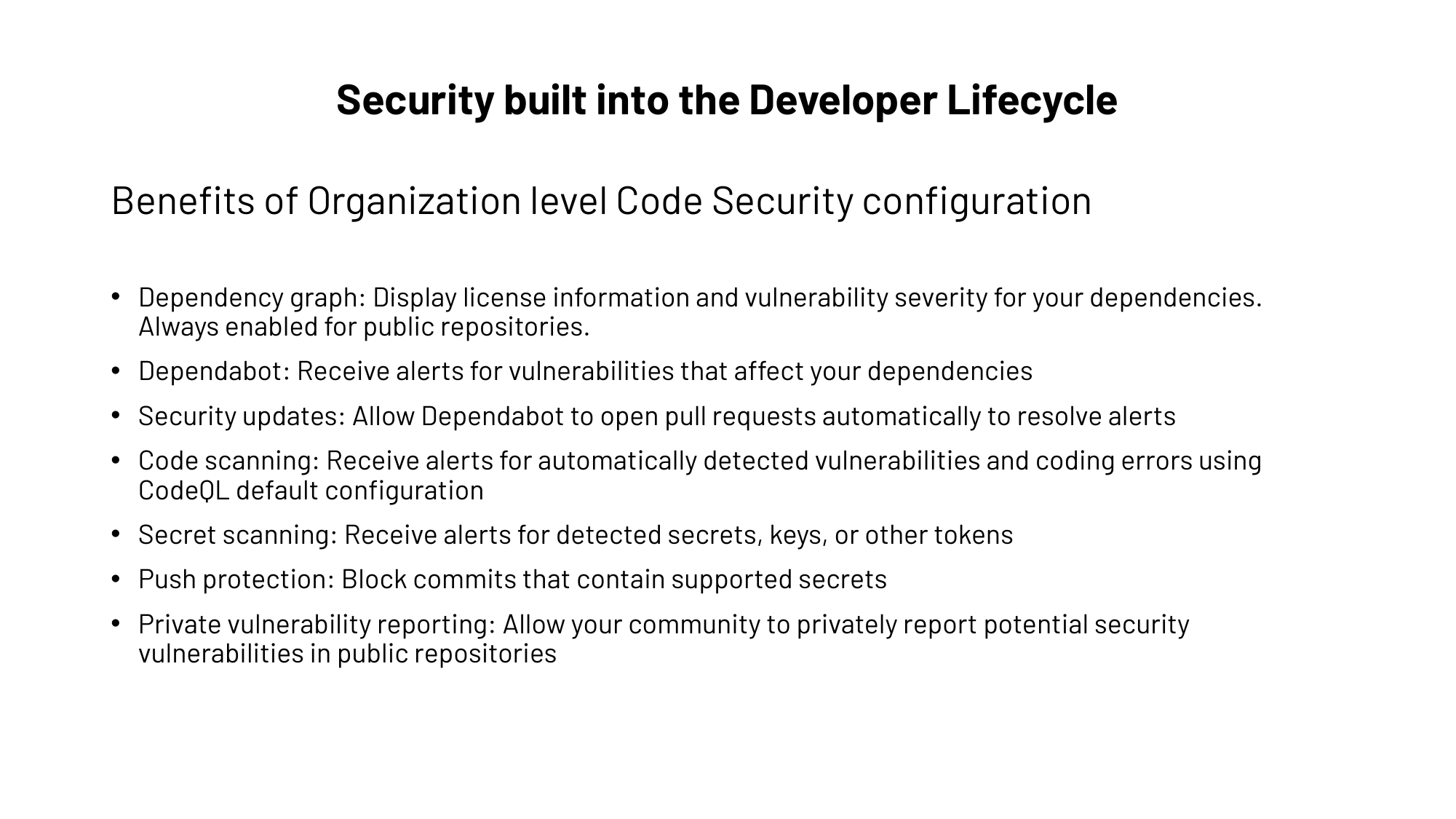

# Security built into the Developer Lifecycle
Benefits of Organization level Code Security configuration

Dependency graph: Display license information and vulnerability severity for your dependencies. Always enabled for public repositories.
Dependabot: Receive alerts for vulnerabilities that affect your dependencies
Security updates: Allow Dependabot to open pull requests automatically to resolve alerts
Code scanning: Receive alerts for automatically detected vulnerabilities and coding errors using CodeQL default configuration
Secret scanning: Receive alerts for detected secrets, keys, or other tokens
Push protection: Block commits that contain supported secrets
Private vulnerability reporting: Allow your community to privately report potential security vulnerabilities in public repositories